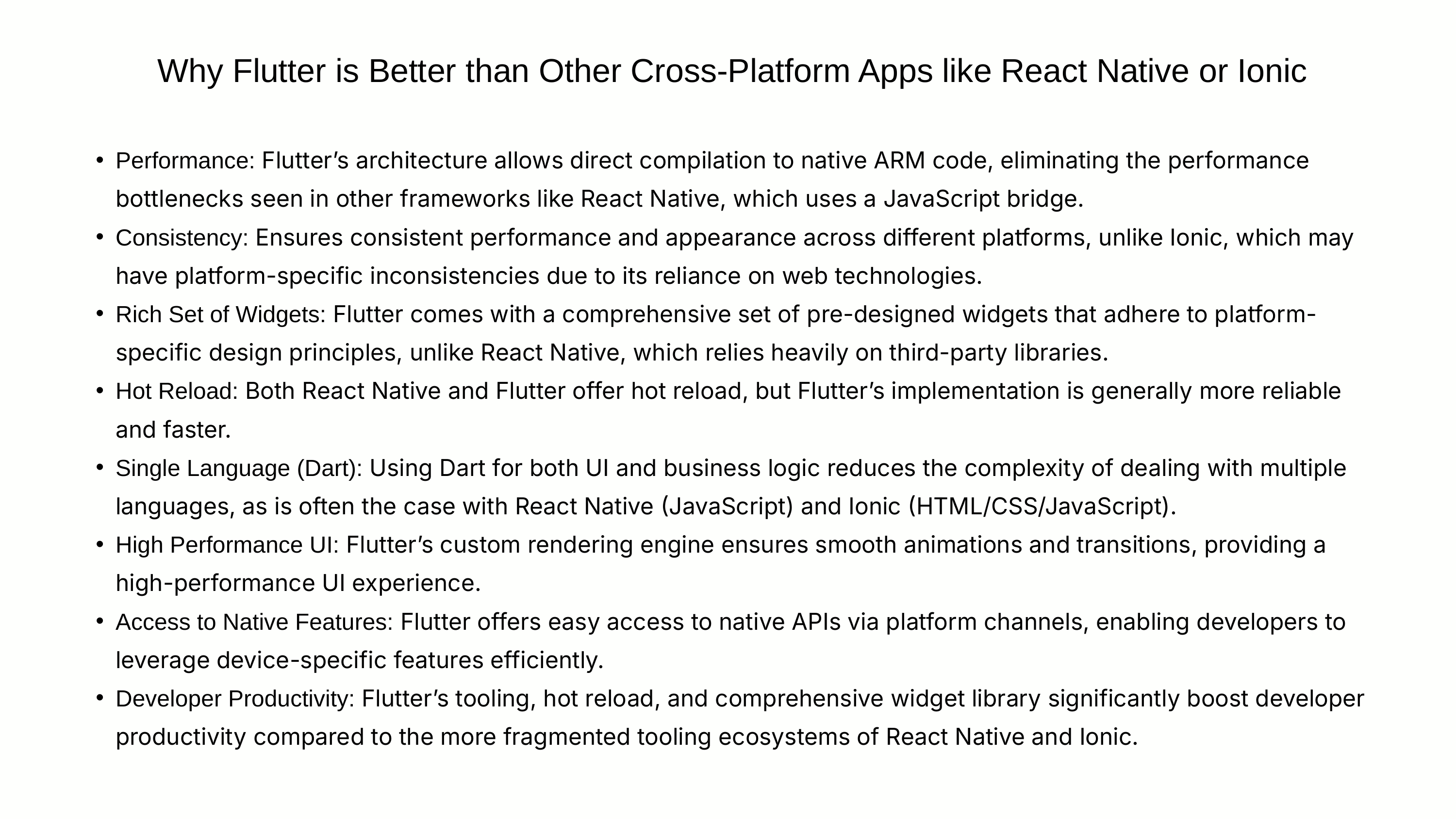

Why Flutter is Better than Other Cross-Platform Apps like React Native or Ionic

Performance: Flutter’s architecture allows direct compilation to native ARM code, eliminating the performance bottlenecks seen in other frameworks like React Native, which uses a JavaScript bridge.
Consistency: Ensures consistent performance and appearance across different platforms, unlike Ionic, which may have platform-specific inconsistencies due to its reliance on web technologies.
Rich Set of Widgets: Flutter comes with a comprehensive set of pre-designed widgets that adhere to platform-specific design principles, unlike React Native, which relies heavily on third-party libraries.
Hot Reload: Both React Native and Flutter offer hot reload, but Flutter’s implementation is generally more reliable and faster.
Single Language (Dart): Using Dart for both UI and business logic reduces the complexity of dealing with multiple languages, as is often the case with React Native (JavaScript) and Ionic (HTML/CSS/JavaScript).
High Performance UI: Flutter’s custom rendering engine ensures smooth animations and transitions, providing a high-performance UI experience.
Access to Native Features: Flutter offers easy access to native APIs via platform channels, enabling developers to leverage device-specific features efficiently.
Developer Productivity: Flutter’s tooling, hot reload, and comprehensive widget library significantly boost developer productivity compared to the more fragmented tooling ecosystems of React Native and Ionic.